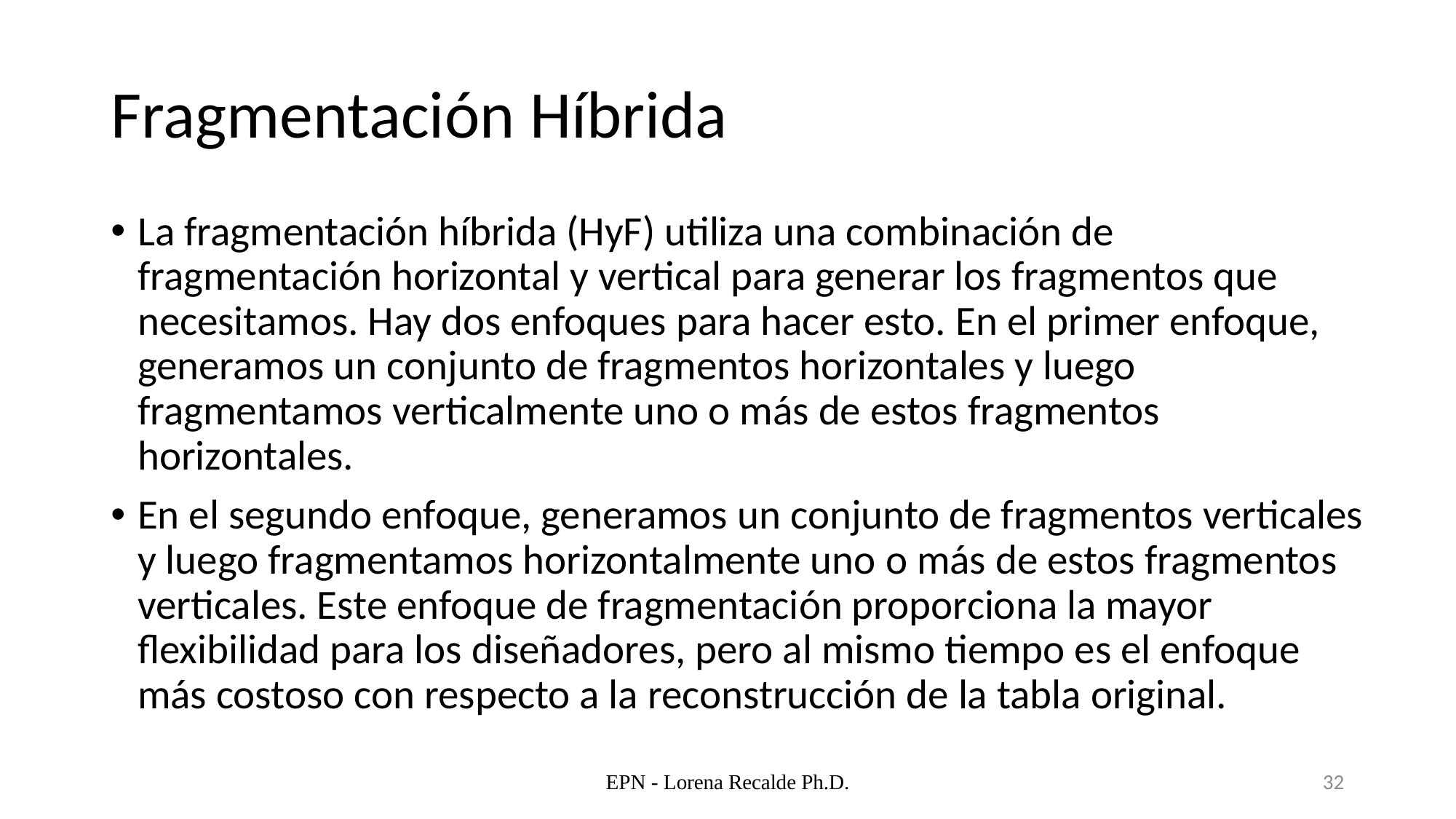

# Fragmentación Híbrida
La fragmentación híbrida (HyF) utiliza una combinación de fragmentación horizontal y vertical para generar los fragmentos que necesitamos. Hay dos enfoques para hacer esto. En el primer enfoque, generamos un conjunto de fragmentos horizontales y luego fragmentamos verticalmente uno o más de estos fragmentos horizontales.
En el segundo enfoque, generamos un conjunto de fragmentos verticales y luego fragmentamos horizontalmente uno o más de estos fragmentos verticales. Este enfoque de fragmentación proporciona la mayor flexibilidad para los diseñadores, pero al mismo tiempo es el enfoque más costoso con respecto a la reconstrucción de la tabla original.
EPN - Lorena Recalde Ph.D.
32